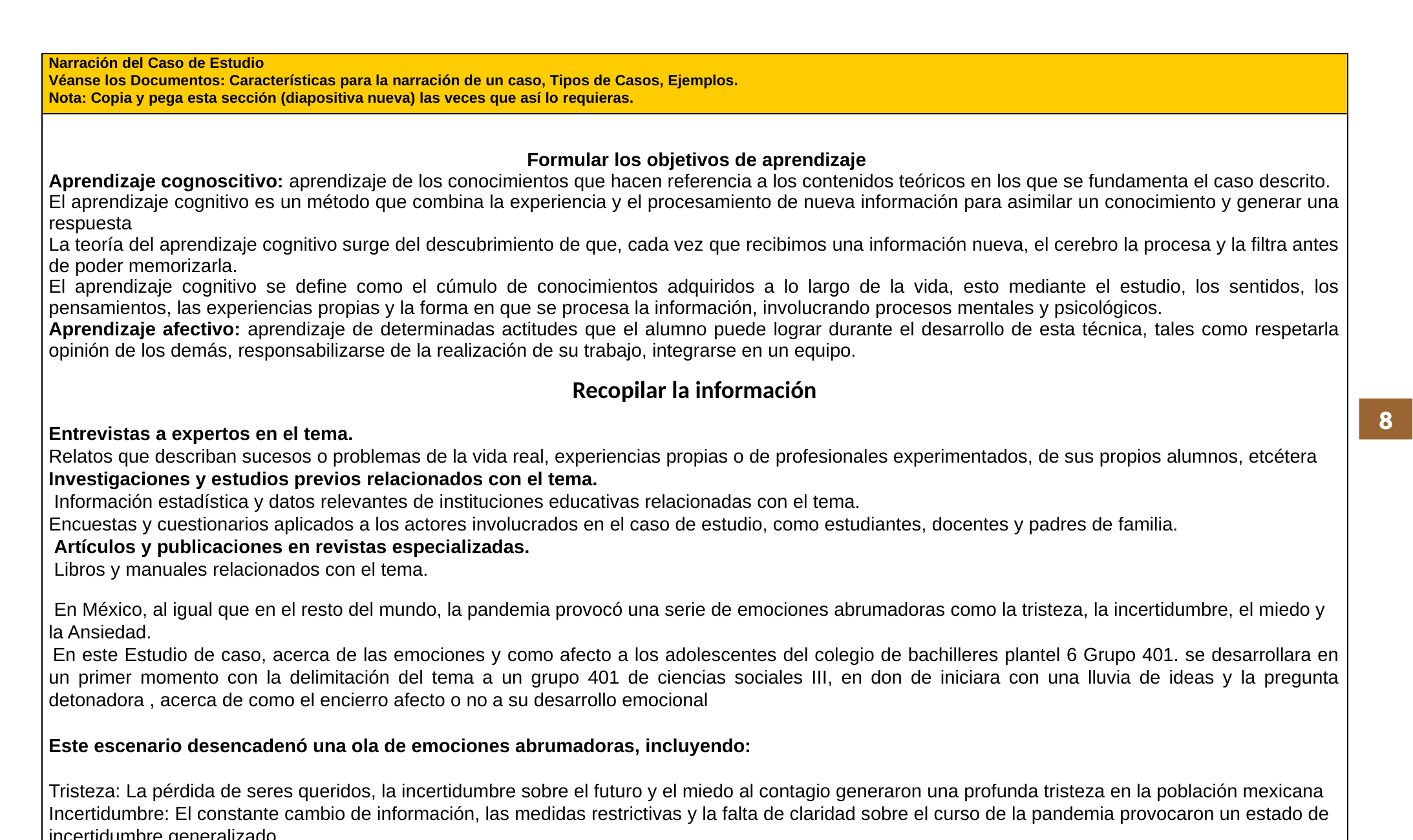

| Narración del Caso de Estudio Véanse los Documentos: Características para la narración de un caso, Tipos de Casos, Ejemplos. Nota: Copia y pega esta sección (diapositiva nueva) las veces que así lo requieras. |
| --- |
| Formular los objetivos de aprendizaje Aprendizaje cognoscitivo: aprendizaje de los conocimientos que hacen referencia a los contenidos teóricos en los que se fundamenta el caso descrito. El aprendizaje cognitivo es un método que combina la experiencia y el procesamiento de nueva información para asimilar un conocimiento y generar una respuesta La teoría del aprendizaje cognitivo surge del descubrimiento de que, cada vez que recibimos una información nueva, el cerebro la procesa y la filtra antes de poder memorizarla. El aprendizaje cognitivo se define como el cúmulo de conocimientos adquiridos a lo largo de la vida, esto mediante el estudio, los sentidos, los pensamientos, las experiencias propias y la forma en que se procesa la información, involucrando procesos mentales y psicológicos. Aprendizaje afectivo: aprendizaje de determinadas actitudes que el alumno puede lograr durante el desarrollo de esta técnica, tales como respetarla opinión de los demás, responsabilizarse de la realización de su trabajo, integrarse en un equipo. Recopilar la información Entrevistas a expertos en el tema. Relatos que describan sucesos o problemas de la vida real, experiencias propias o de profesionales experimentados, de sus propios alumnos, etcétera Investigaciones y estudios previos relacionados con el tema.  Información estadística y datos relevantes de instituciones educativas relacionadas con el tema. Encuestas y cuestionarios aplicados a los actores involucrados en el caso de estudio, como estudiantes, docentes y padres de familia.  Artículos y publicaciones en revistas especializadas.  Libros y manuales relacionados con el tema.    En México, al igual que en el resto del mundo, la pandemia provocó una serie de emociones abrumadoras como la tristeza, la incertidumbre, el miedo y la Ansiedad.  En este Estudio de caso, acerca de las emociones y como afecto a los adolescentes del colegio de bachilleres plantel 6 Grupo 401. se desarrollara en un primer momento con la delimitación del tema a un grupo 401 de ciencias sociales III, en don de iniciara con una lluvia de ideas y la pregunta detonadora , acerca de como el encierro afecto o no a su desarrollo emocional Este escenario desencadenó una ola de emociones abrumadoras, incluyendo: Tristeza: La pérdida de seres queridos, la incertidumbre sobre el futuro y el miedo al contagio generaron una profunda tristeza en la población mexicana Incertidumbre: El constante cambio de información, las medidas restrictivas y la falta de claridad sobre el curso de la pandemia provocaron un estado de incertidumbre generalizado Miedo: El temor a enfermarse, a contagiar a otros y a las posibles complicaciones del virus generó un clima de miedo y ansiedad en la población Enojo: La frustración por las medidas restrictivas, la situación económica y la falta de control sobre la situación desembocaron en sentimientos de ira y enojo en algunos sectores de la población |
8